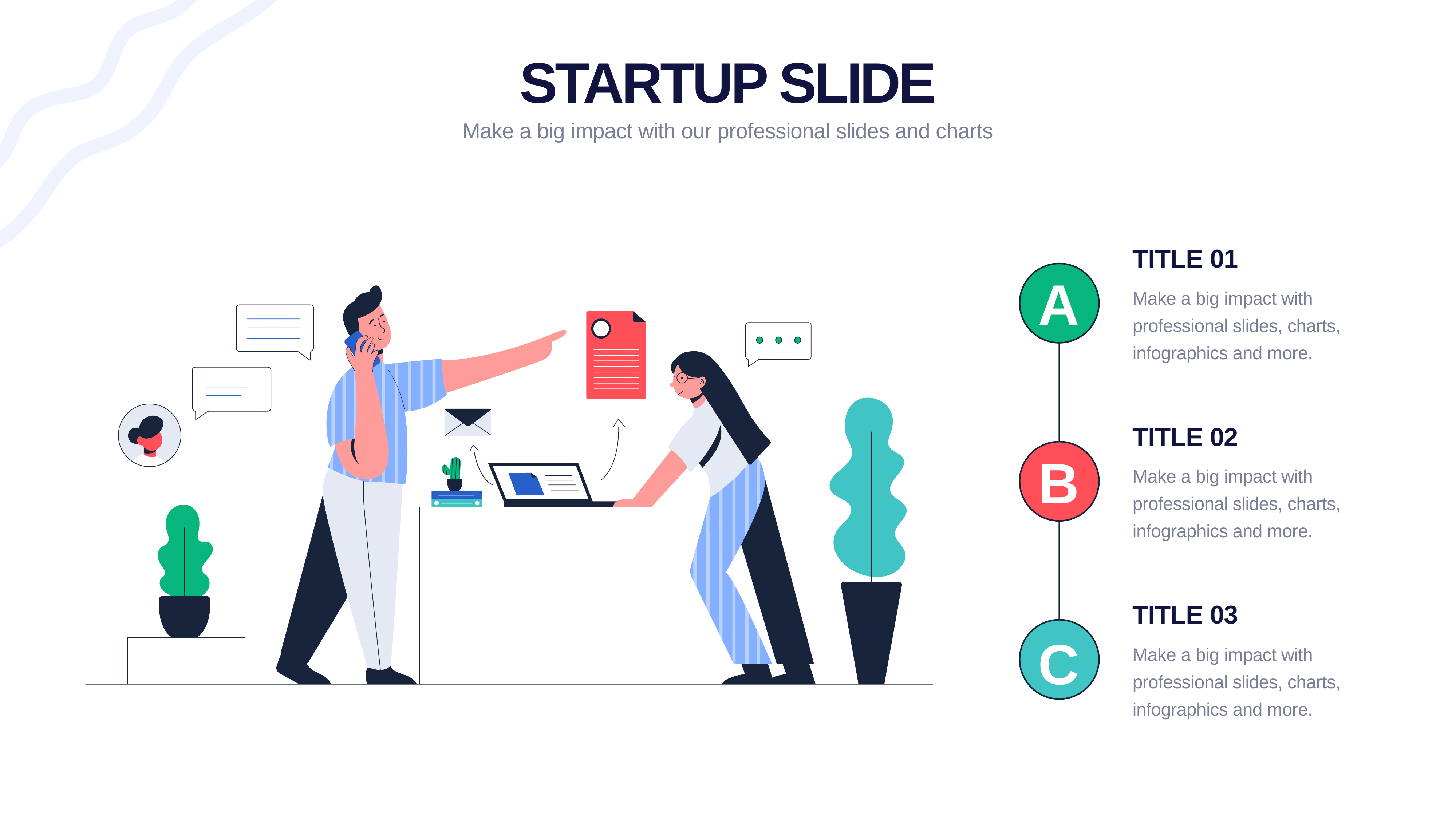

STARTUP SLIDE
Make a big impact with our professional slides and charts
TITLE 01
A

Make a big impact with professional slides, charts, infographics and more.

TITLE 02
B

Make a big impact with professional slides, charts, infographics and more.

TITLE 03

C
Make a big impact with professional slides, charts, infographics and more.